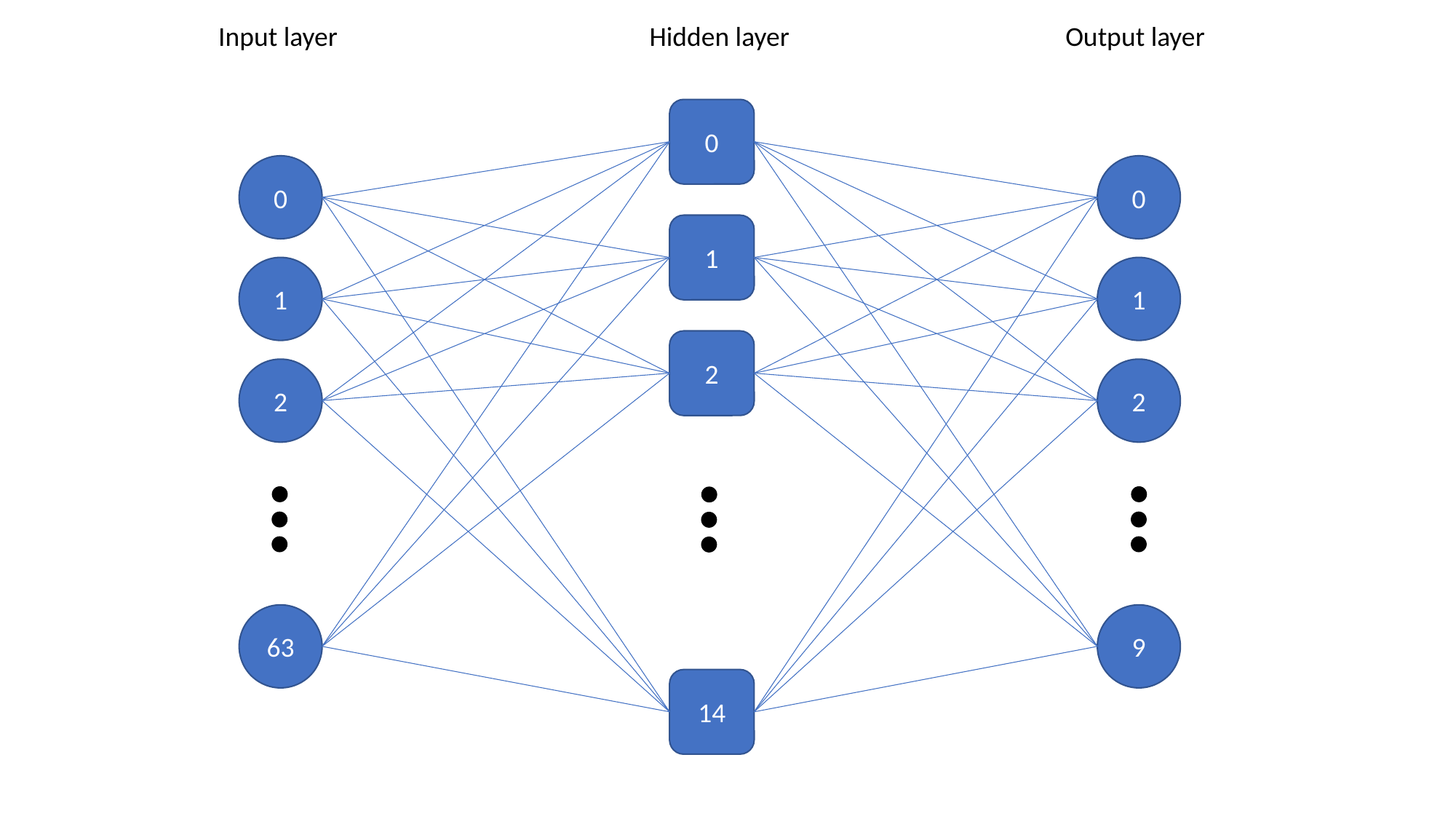

Output layer
Input layer
Hidden layer
0
0
0
1
1
1
2
2
2

63
9
14